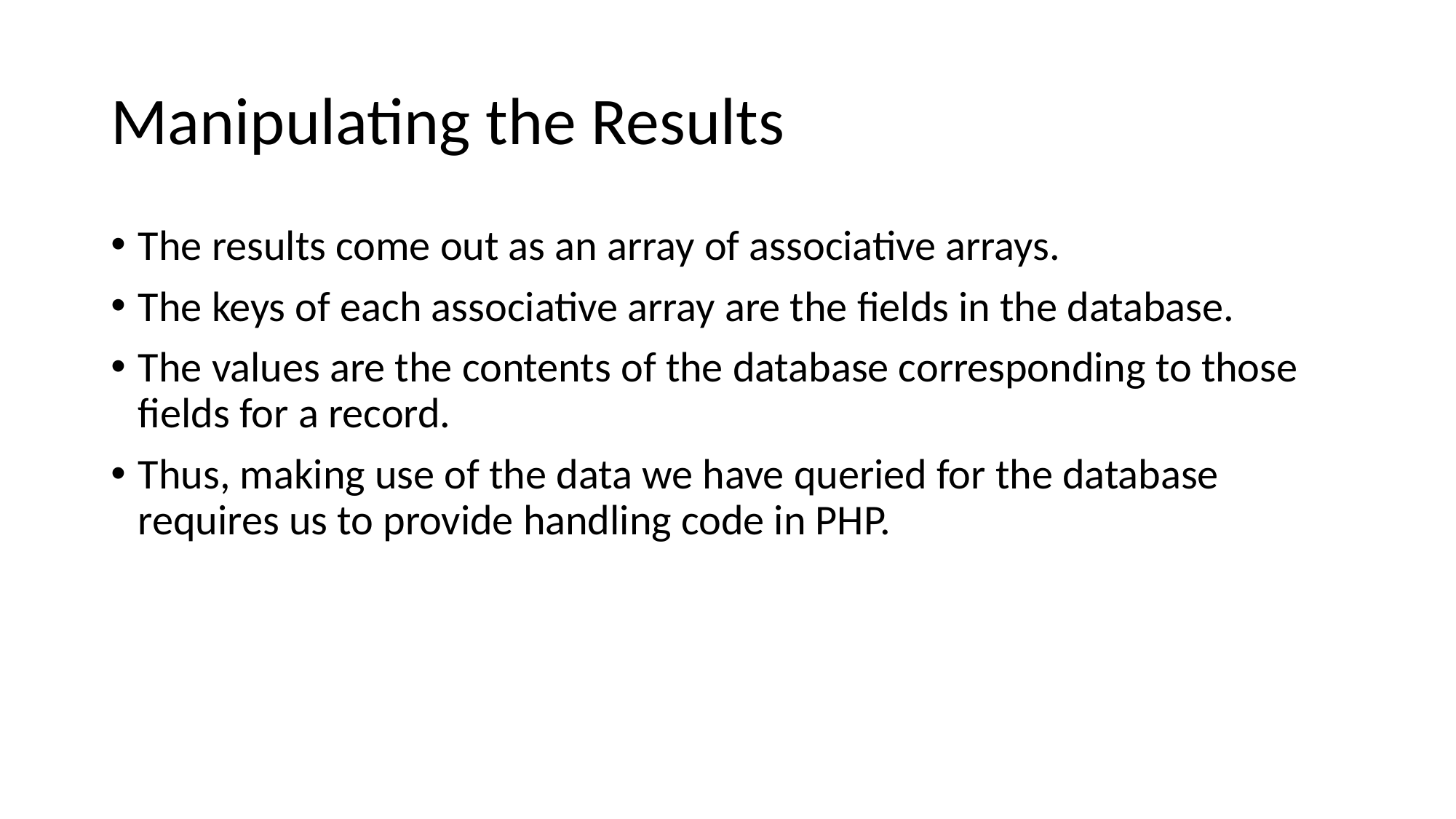

# Manipulating the Results
The results come out as an array of associative arrays.
The keys of each associative array are the fields in the database.
The values are the contents of the database corresponding to those fields for a record.
Thus, making use of the data we have queried for the database requires us to provide handling code in PHP.